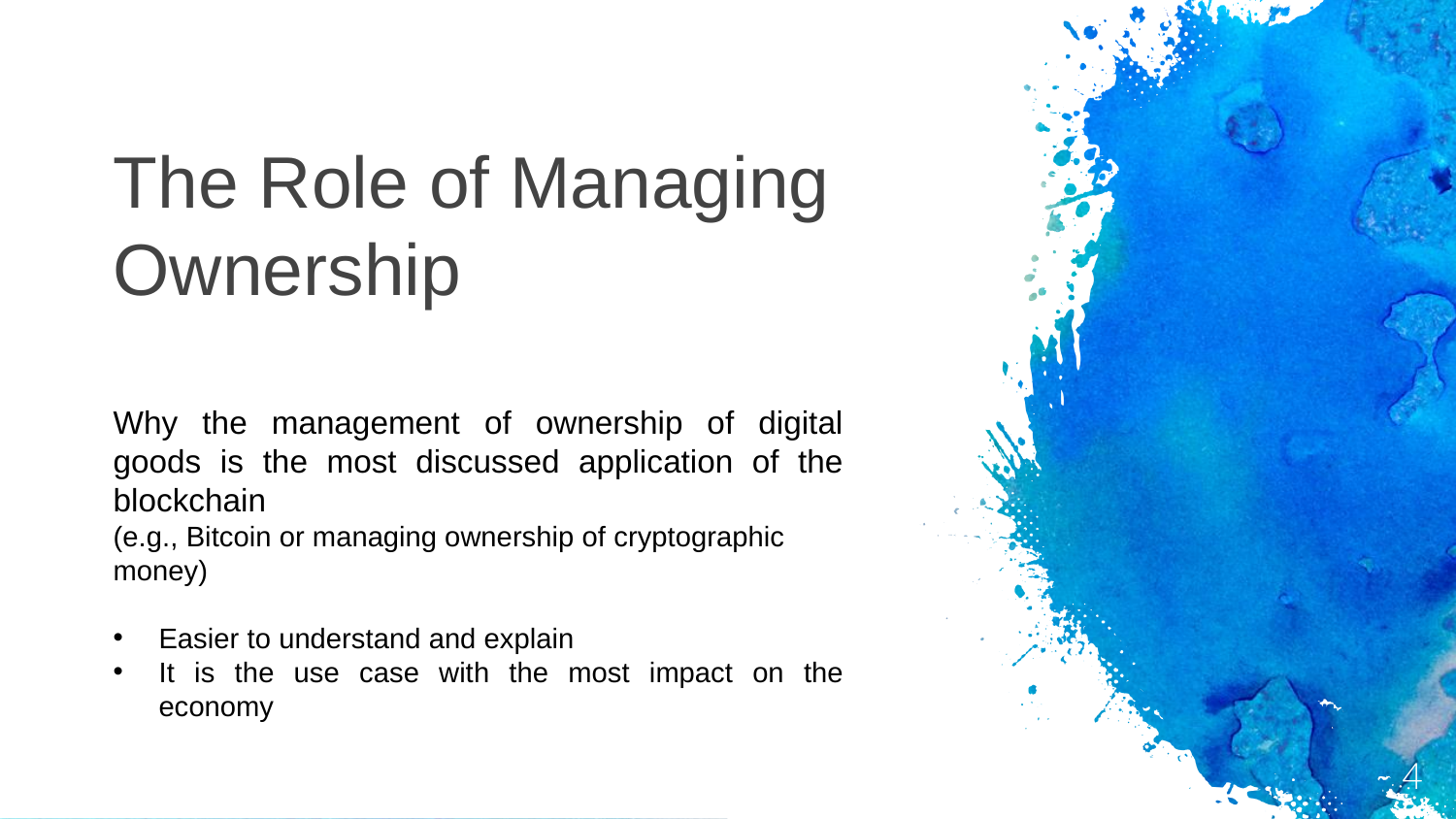

# The Role of Managing Ownership
Why the management of ownership of digital goods is the most discussed application of the blockchain
(e.g., Bitcoin or managing ownership of cryptographic money)

Easier to understand and explain
It is the use case with the most impact on the economy
4